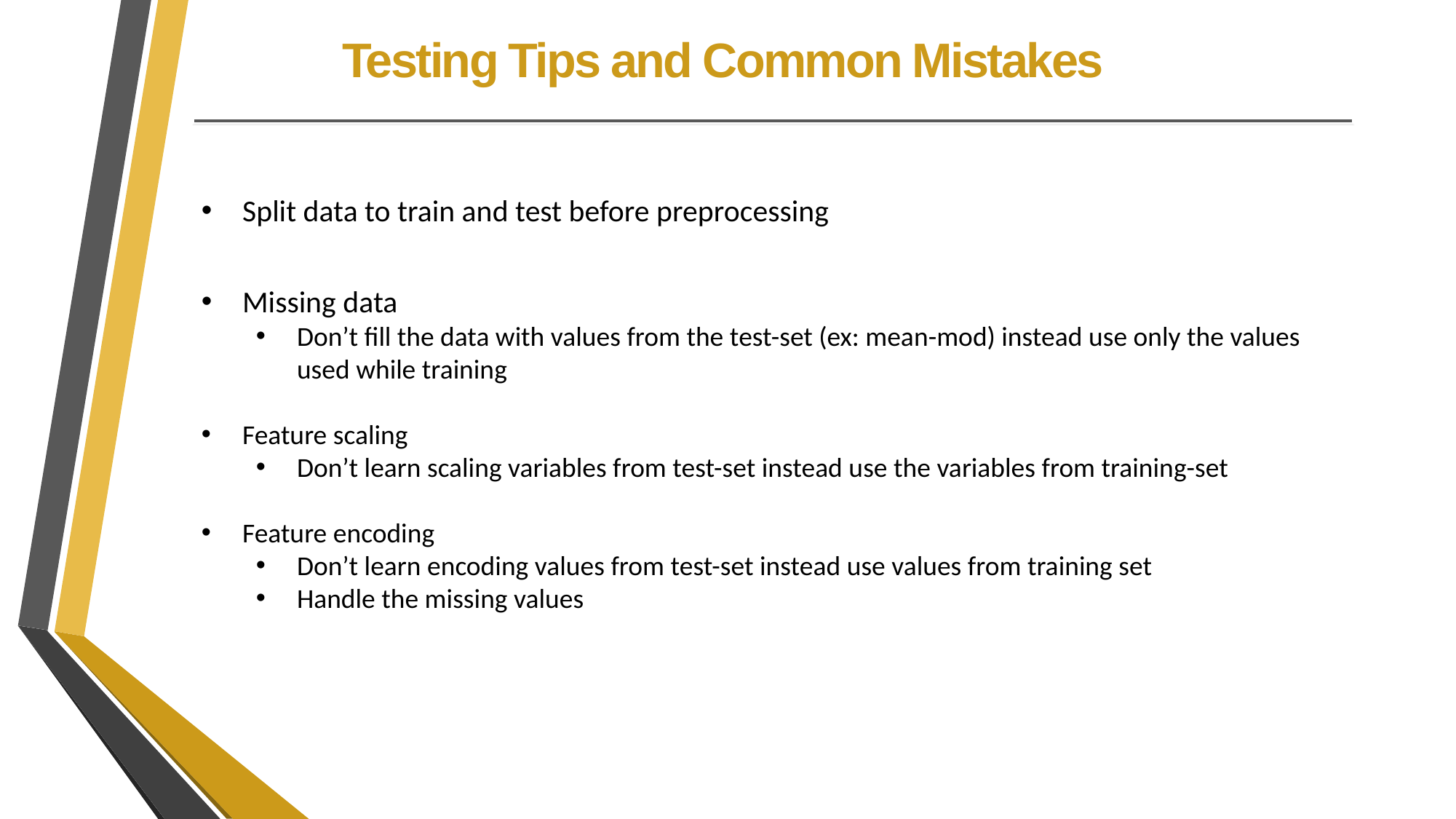

Testing Tips and Common Mistakes

Split data to train and test before preprocessing

Missing data
Don’t fill the data with values from the test-set (ex: mean-mod) instead use only the values used while training

Feature scaling
Don’t learn scaling variables from test-set instead use the variables from training-set

Feature encoding
Don’t learn encoding values from test-set instead use values from training set
Handle the missing values